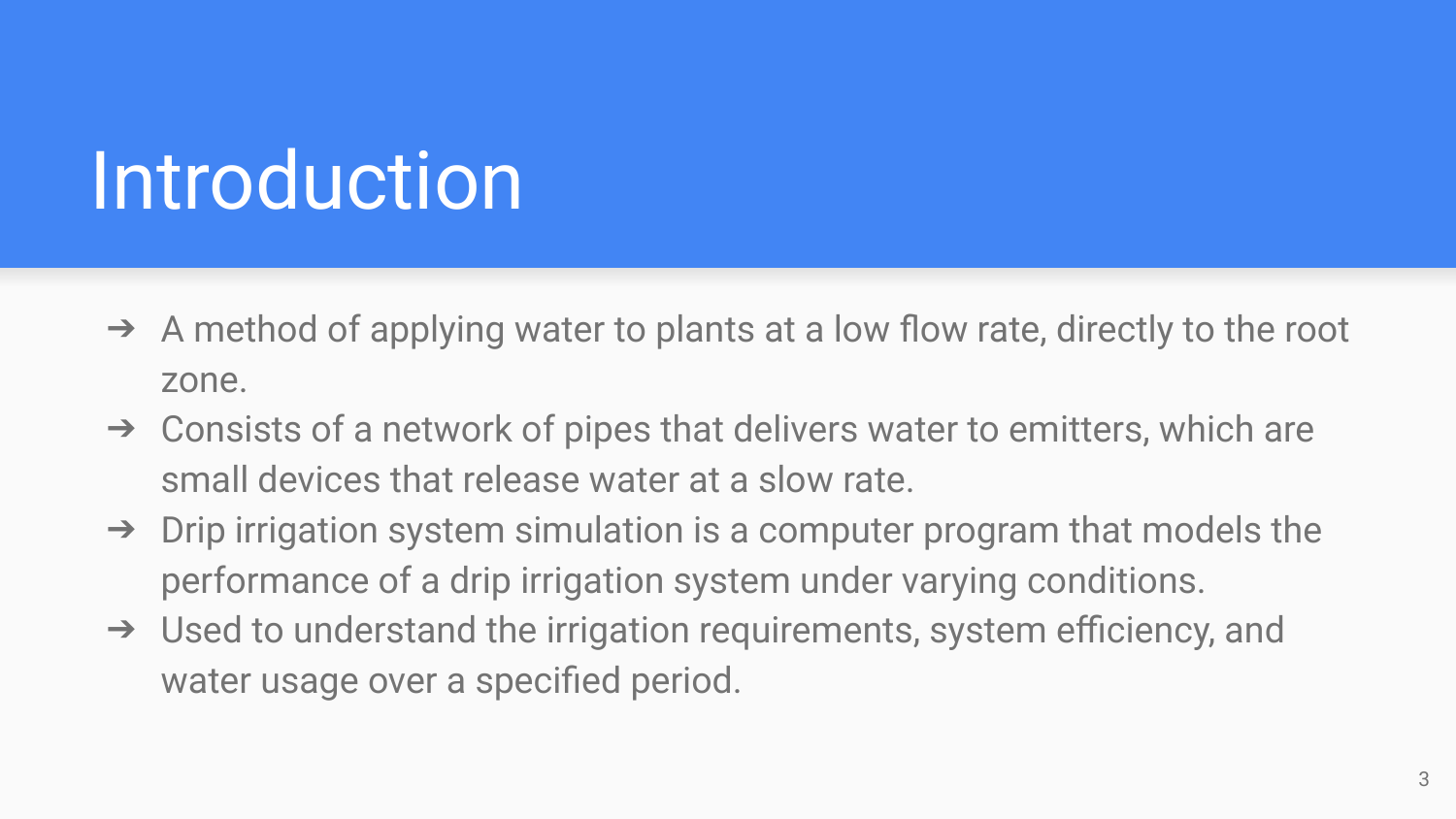

# Introduction
A method of applying water to plants at a low flow rate, directly to the root zone.
Consists of a network of pipes that delivers water to emitters, which are small devices that release water at a slow rate.
Drip irrigation system simulation is a computer program that models the performance of a drip irrigation system under varying conditions.
Used to understand the irrigation requirements, system efficiency, and water usage over a specified period.
3